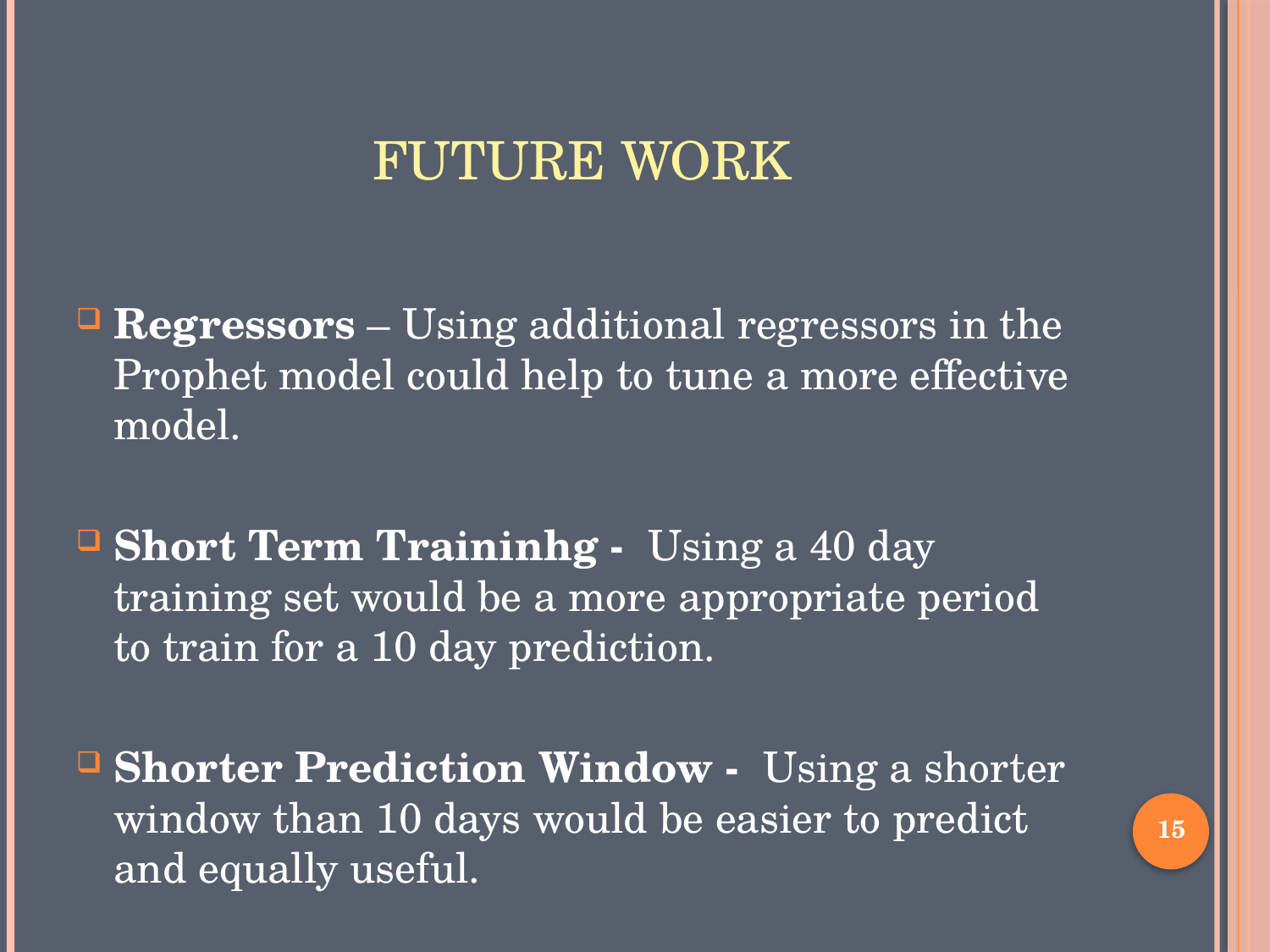

# Future Work

Regressors – Using additional regressors in the Prophet model could help to tune a more effective model.

Short Term Traininhg -  Using a 40 day training set would be a more appropriate period to train for a 10 day prediction.

Shorter Prediction Window -  Using a shorter window than 10 days would be easier to predict and equally useful.
15